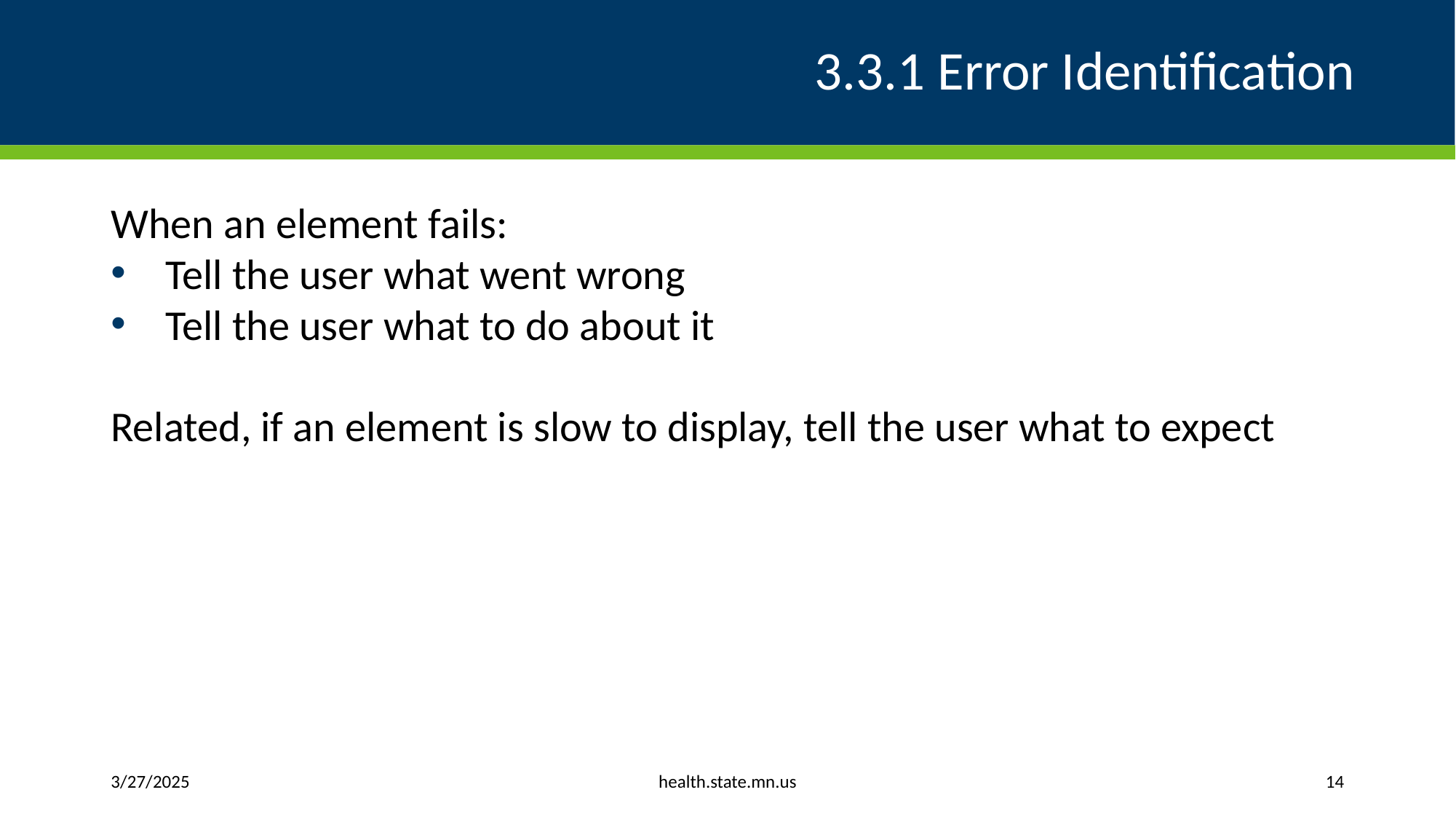

# 3.3.1 Error Identification
When an element fails:
Tell the user what went wrong
Tell the user what to do about it

Related, if an element is slow to display, tell the user what to expect

health.state.mn.us
3/27/2025
14